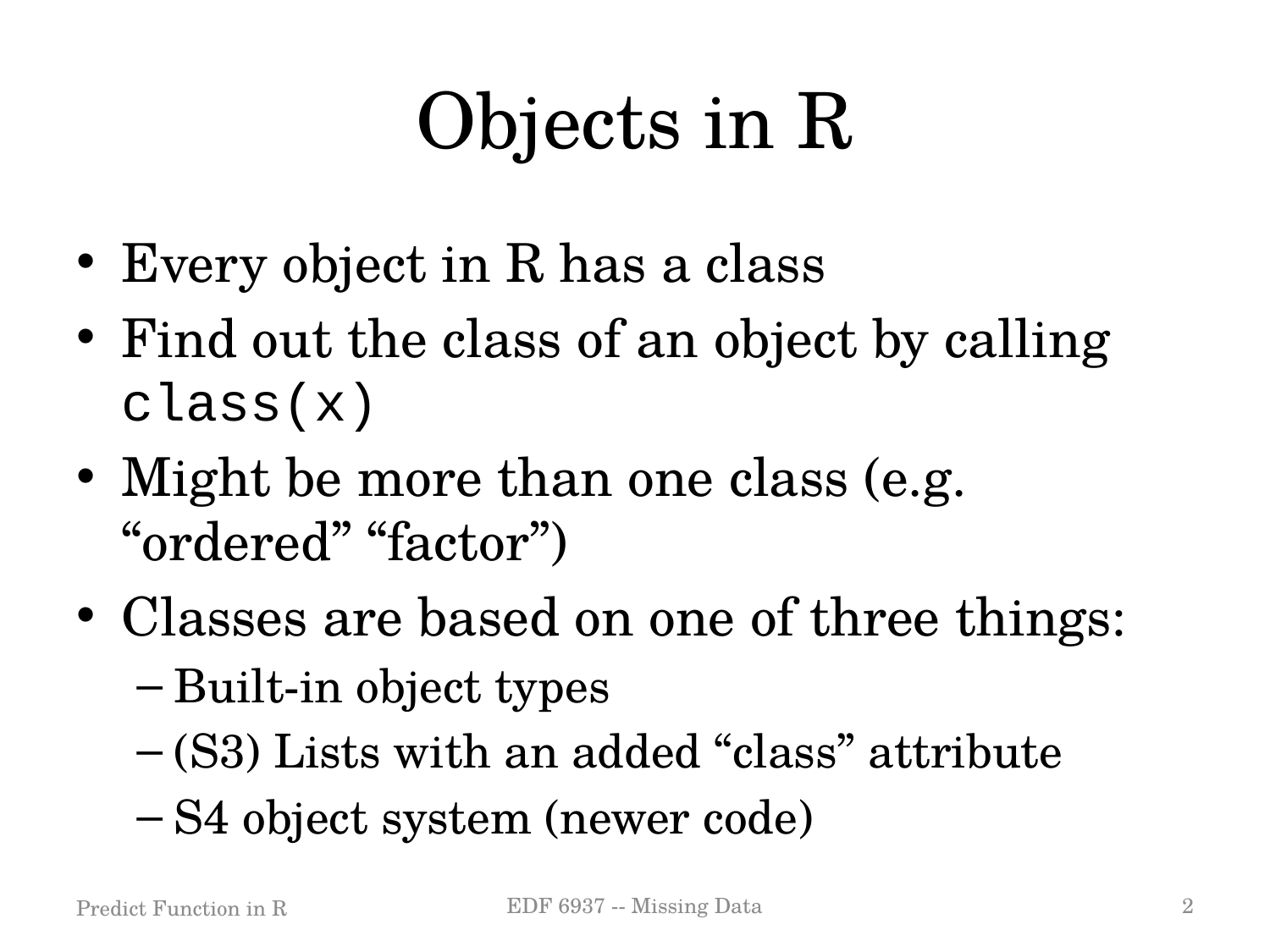

# Objects in R
Every object in R has a class
Find out the class of an object by calling class(x)
Might be more than one class (e.g. “ordered” “factor”)
Classes are based on one of three things:
Built-in object types
(S3) Lists with an added “class” attribute
S4 object system (newer code)
Predict Function in R
EDF 6937 -- Missing Data
2